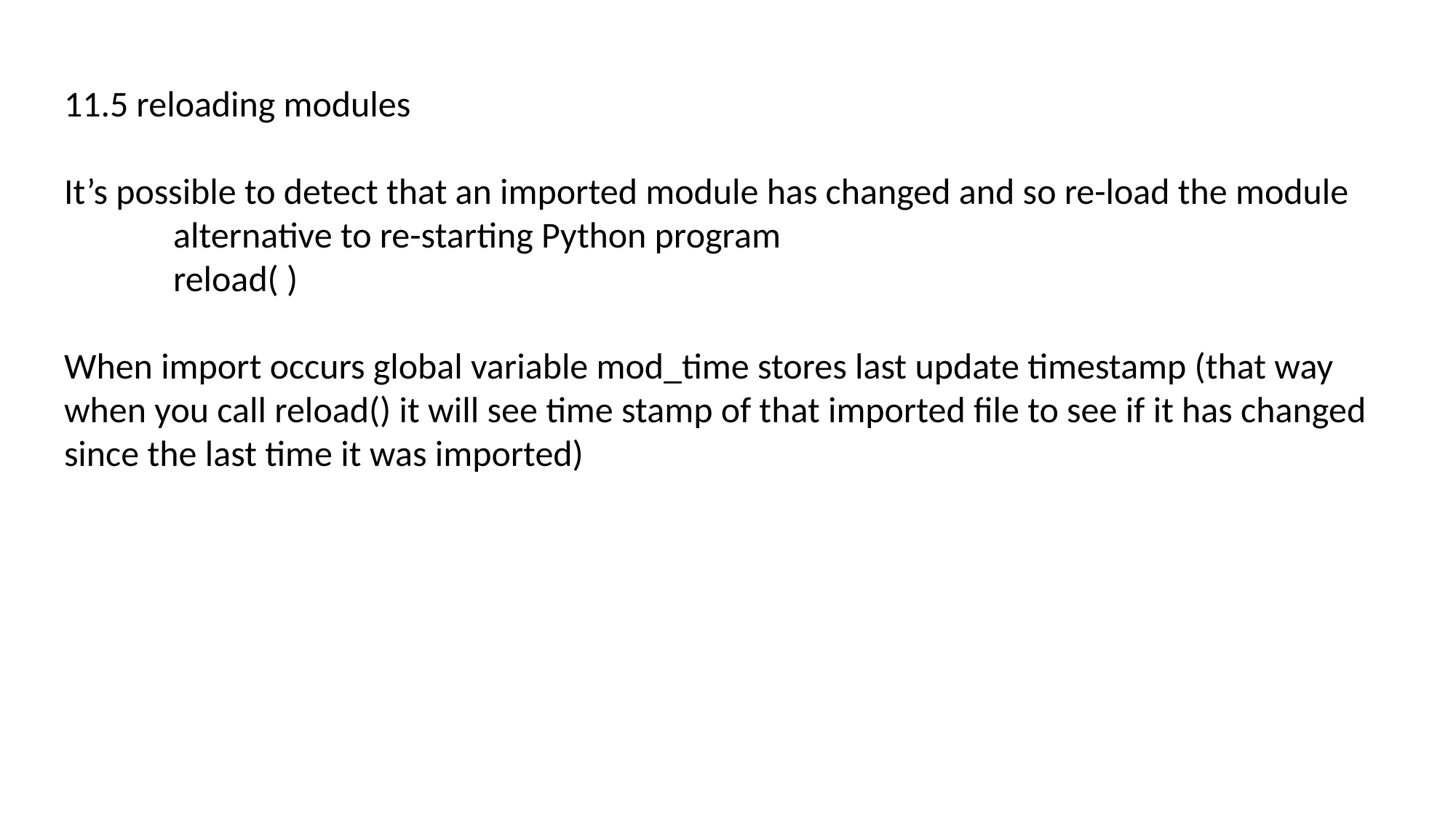

11.5 reloading modules

It’s possible to detect that an imported module has changed and so re-load the module
	alternative to re-starting Python program
	reload( )

When import occurs global variable mod_time stores last update timestamp (that way when you call reload() it will see time stamp of that imported file to see if it has changed since the last time it was imported)